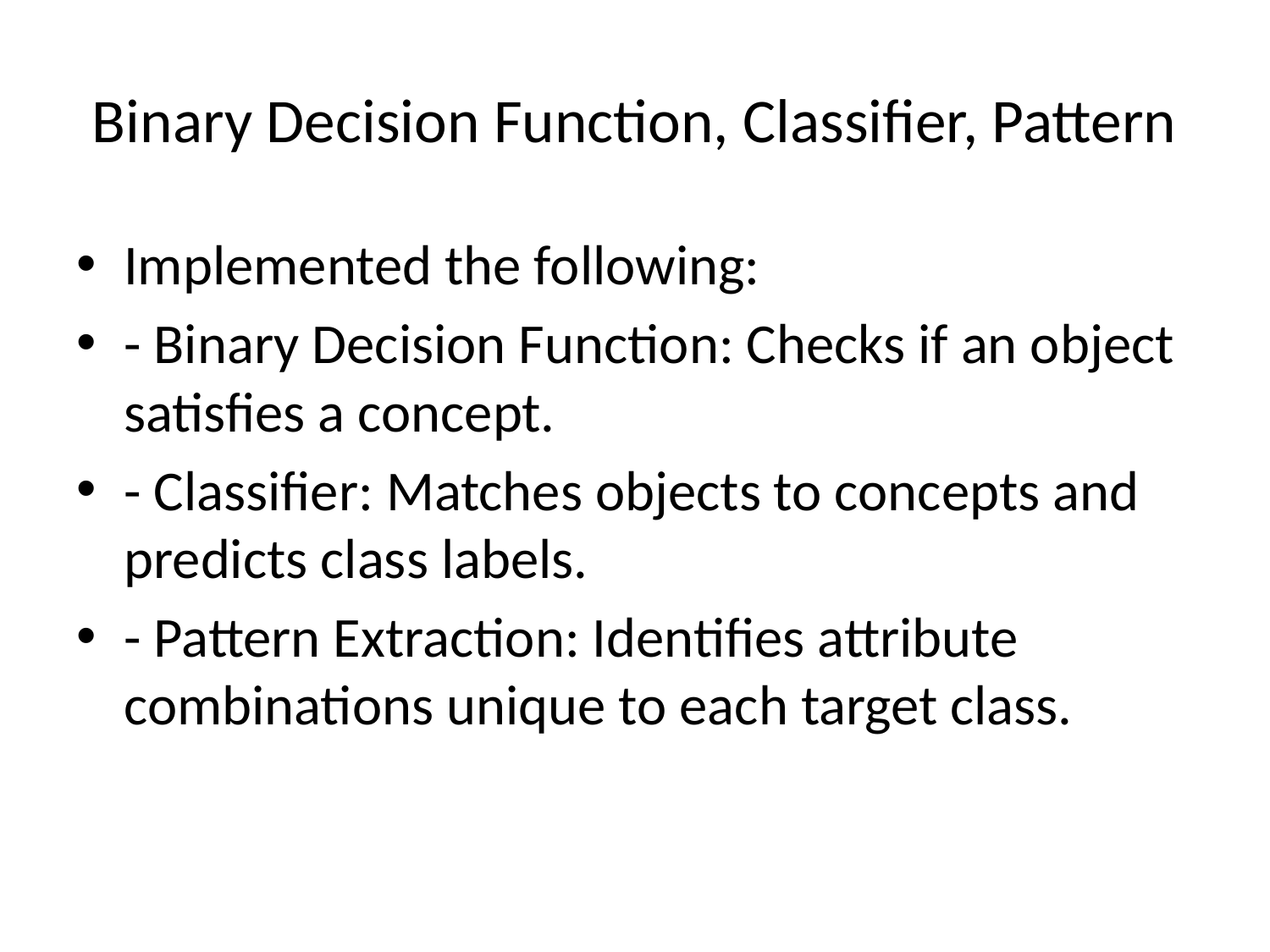

# Binary Decision Function, Classifier, Pattern
Implemented the following:
- Binary Decision Function: Checks if an object satisfies a concept.
- Classifier: Matches objects to concepts and predicts class labels.
- Pattern Extraction: Identifies attribute combinations unique to each target class.